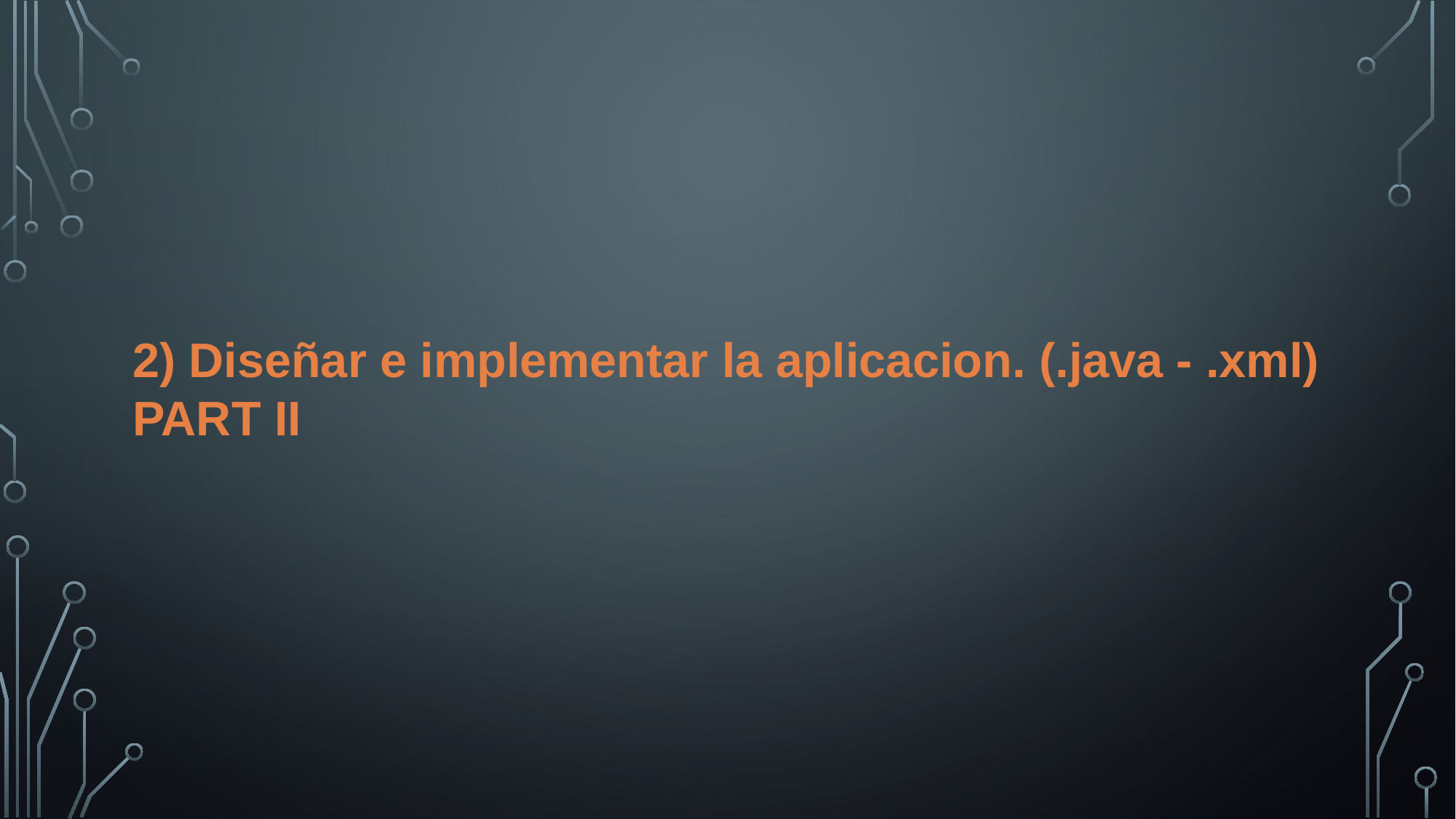

2) Diseñar e implementar la aplicacion. (.java - .xml) PART II